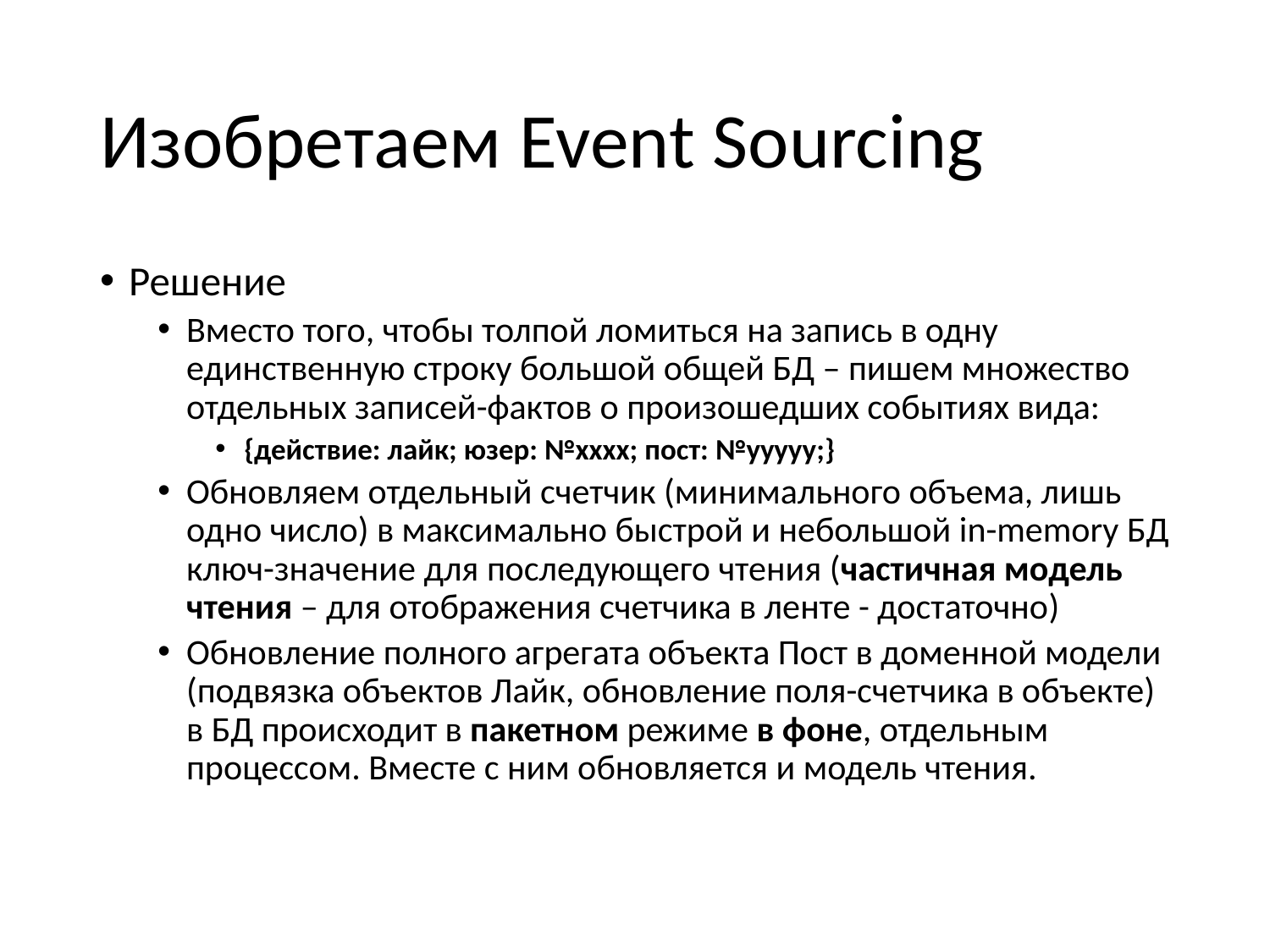

# Изобретаем Event Sourcing
Решение
Вместо того, чтобы толпой ломиться на запись в одну единственную строку большой общей БД – пишем множество отдельных записей-фактов о произошедших событиях вида:
{действие: лайк; юзер: №хххх; пост: №ууууу;}
Обновляем отдельный счетчик (минимального объема, лишь одно число) в максимально быстрой и небольшой in-memory БД ключ-значение для последующего чтения (частичная модель чтения – для отображения счетчика в ленте - достаточно)
Обновление полного агрегата объекта Пост в доменной модели (подвязка объектов Лайк, обновление поля-счетчика в объекте) в БД происходит в пакетном режиме в фоне, отдельным процессом. Вместе с ним обновляется и модель чтения.